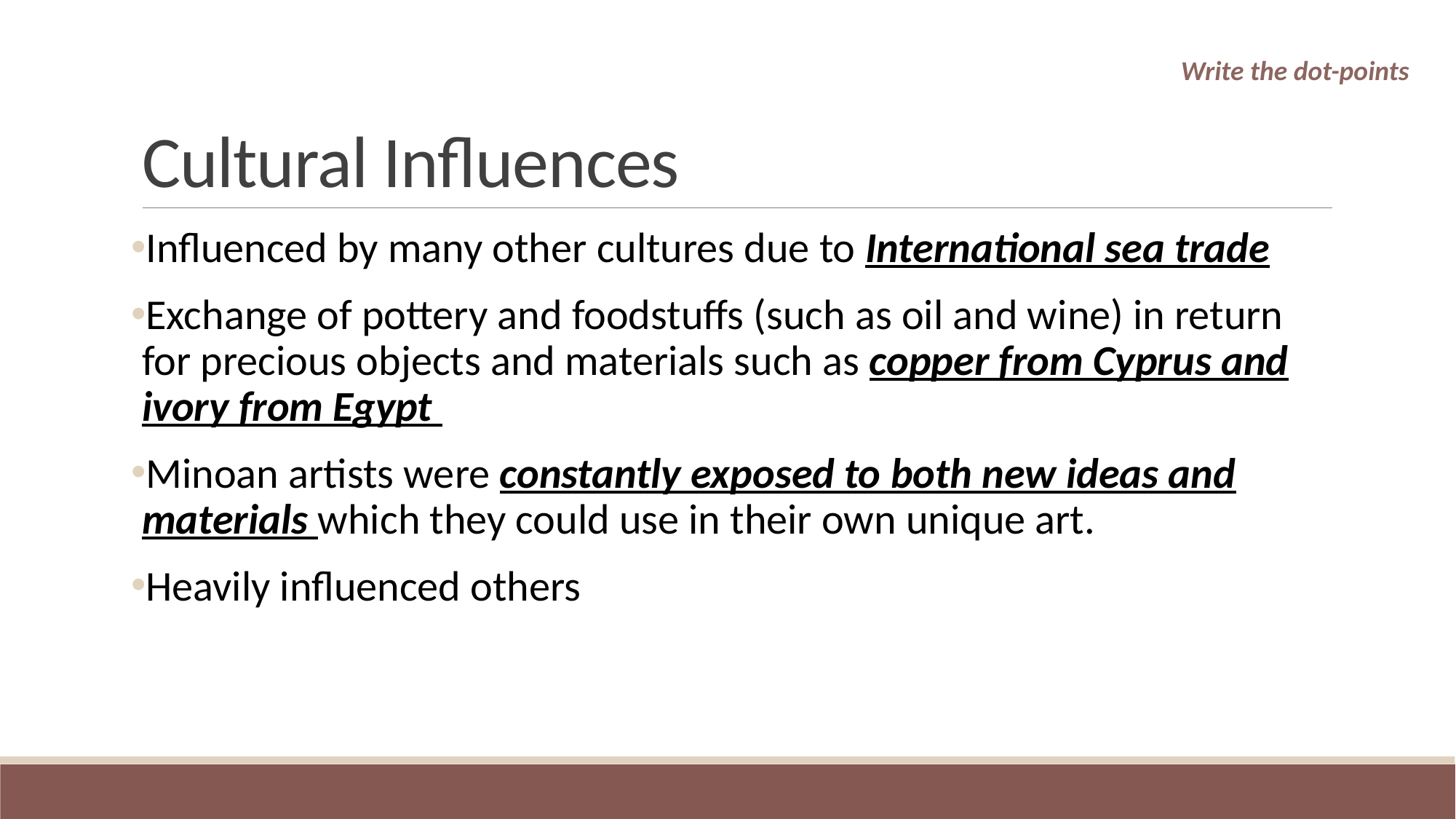

# Cultural Influences
Write the dot-points
Influenced by many other cultures due to International sea trade
Exchange of pottery and foodstuffs (such as oil and wine) in return for precious objects and materials such as copper from Cyprus and ivory from Egypt
Minoan artists were constantly exposed to both new ideas and materials which they could use in their own unique art.
Heavily influenced others